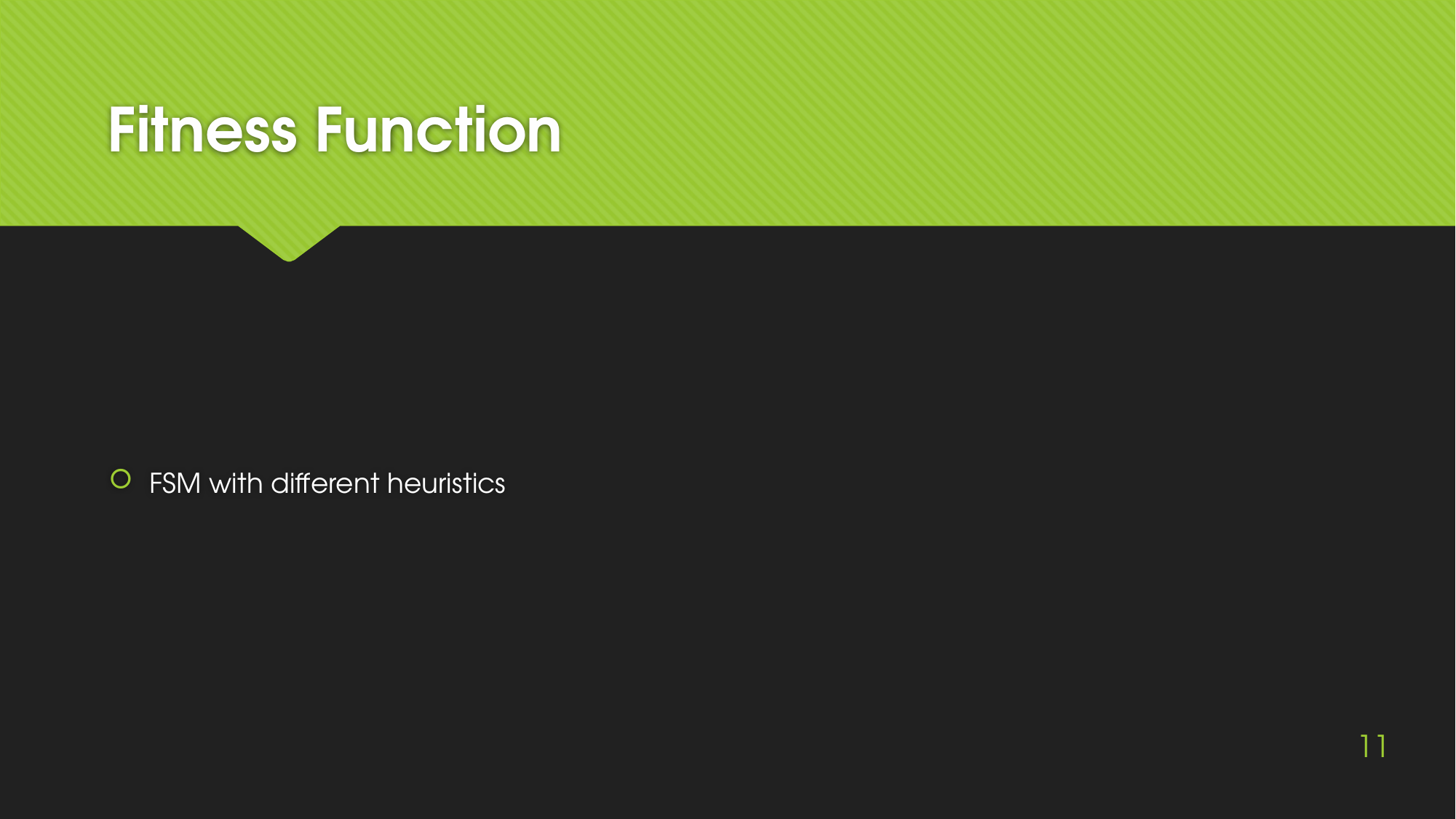

# Fitness Function
FSM with different heuristics
11